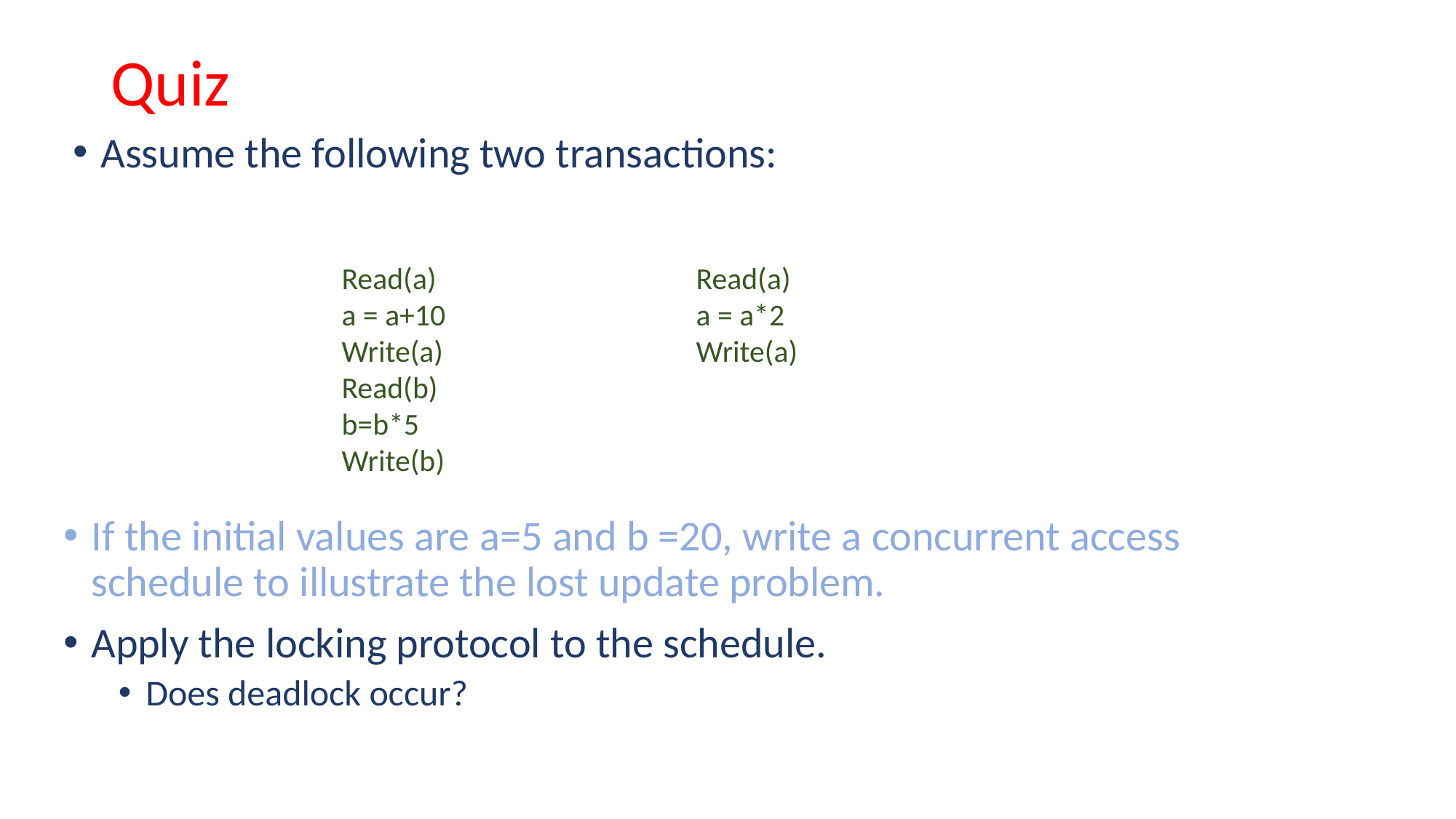

# Quiz
Assume the following two transactions:
Read(a)
a = a+10
Write(a)
Read(b)
b=b*5
Write(b)
Read(a)
a = a*2
Write(a)
If the initial values are a=5 and b =20, write a concurrent access schedule to illustrate the lost update problem.
Apply the locking protocol to the schedule.
Does deadlock occur?